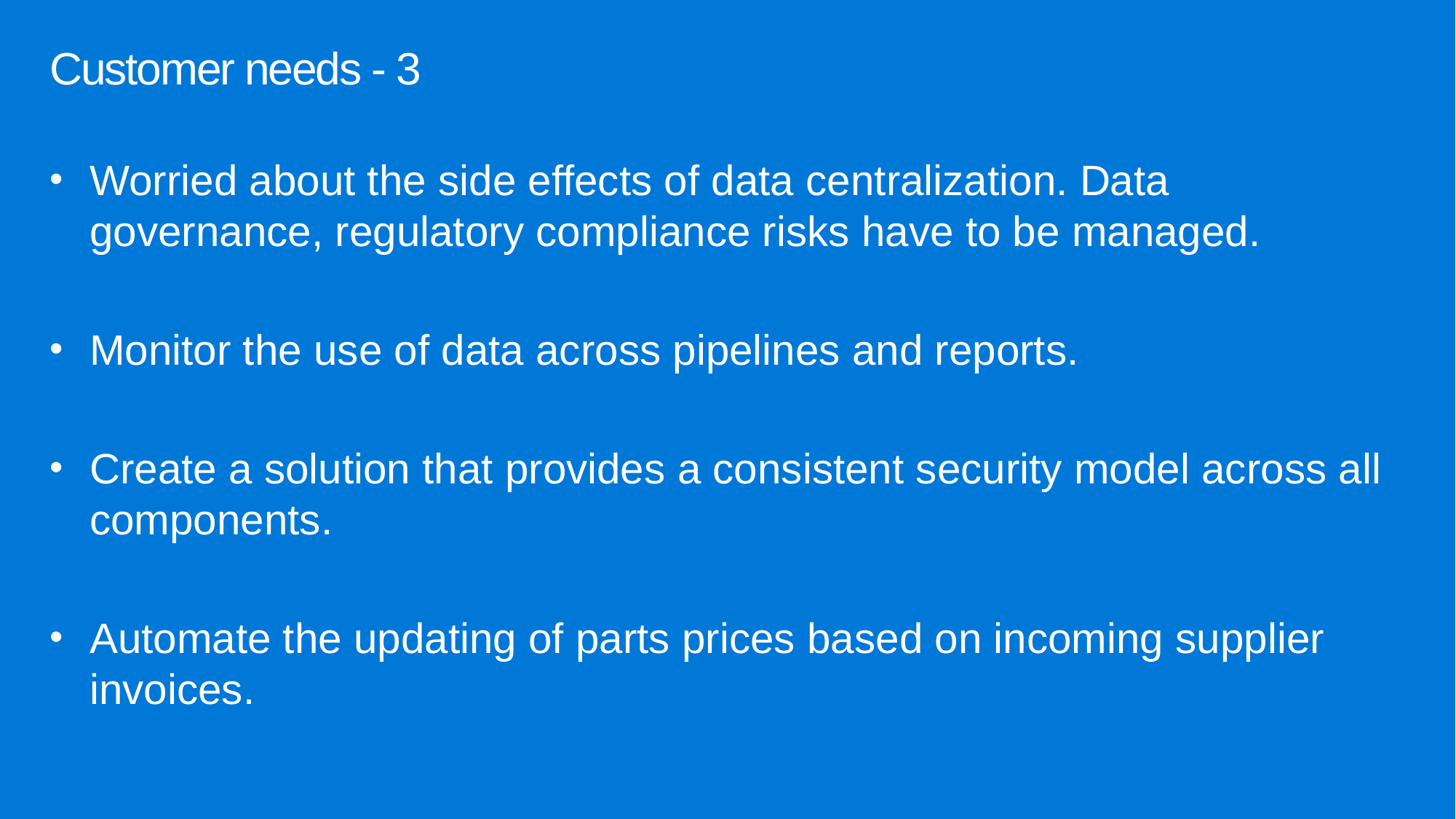

# Customer needs - 3
Worried about the side effects of data centralization. Data governance, regulatory compliance risks have to be managed.

Monitor the use of data across pipelines and reports.

Create a solution that provides a consistent security model across all components.

Automate the updating of parts prices based on incoming supplier invoices.